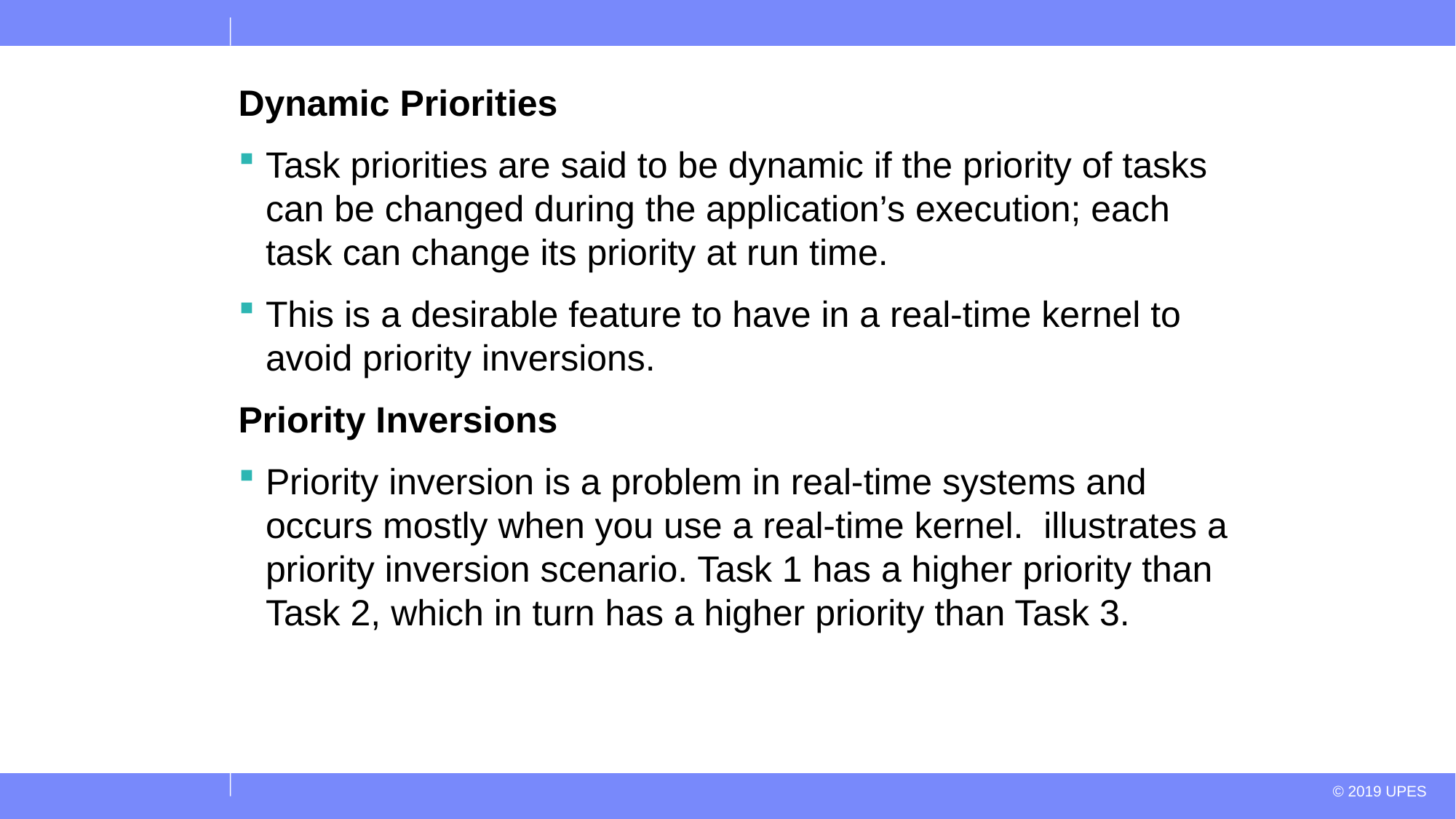

Dynamic Priorities
Task priorities are said to be dynamic if the priority of tasks can be changed during the application’s execution; each task can change its priority at run time.
This is a desirable feature to have in a real-time kernel to avoid priority inversions.
Priority Inversions
Priority inversion is a problem in real-time systems and occurs mostly when you use a real-time kernel.  illustrates a priority inversion scenario. Task 1 has a higher priority than Task 2, which in turn has a higher priority than Task 3.